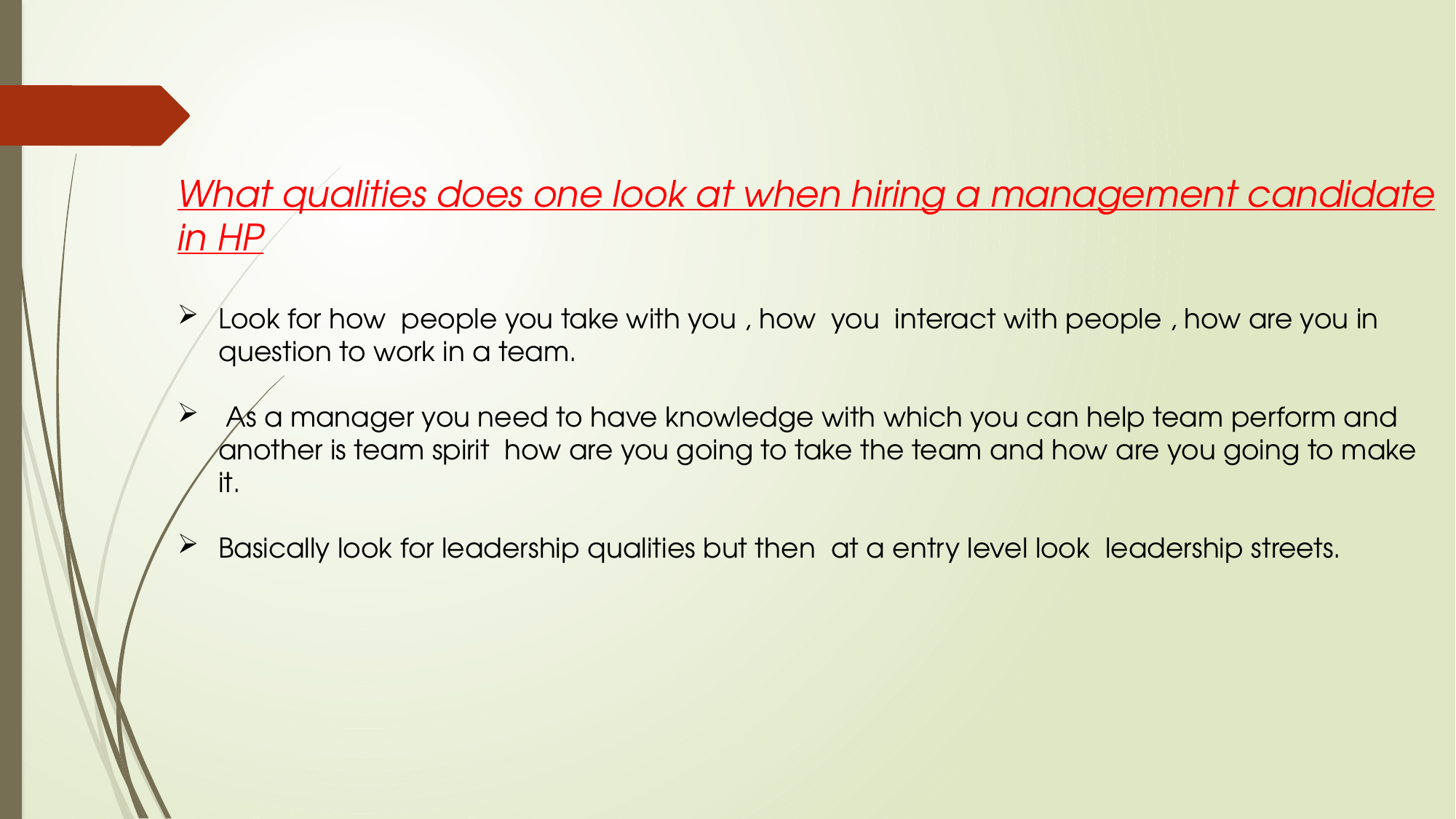

What qualities does one look at when hiring a management candidate in HP

Look for how  people you take with you , how  you  interact with people , how are you in question to work in a team.

 As a manager you need to have knowledge with which you can help team perform and another is team spirit  how are you going to take the team and how are you going to make it.

Basically look for leadership qualities but then  at a entry level look  leadership streets.